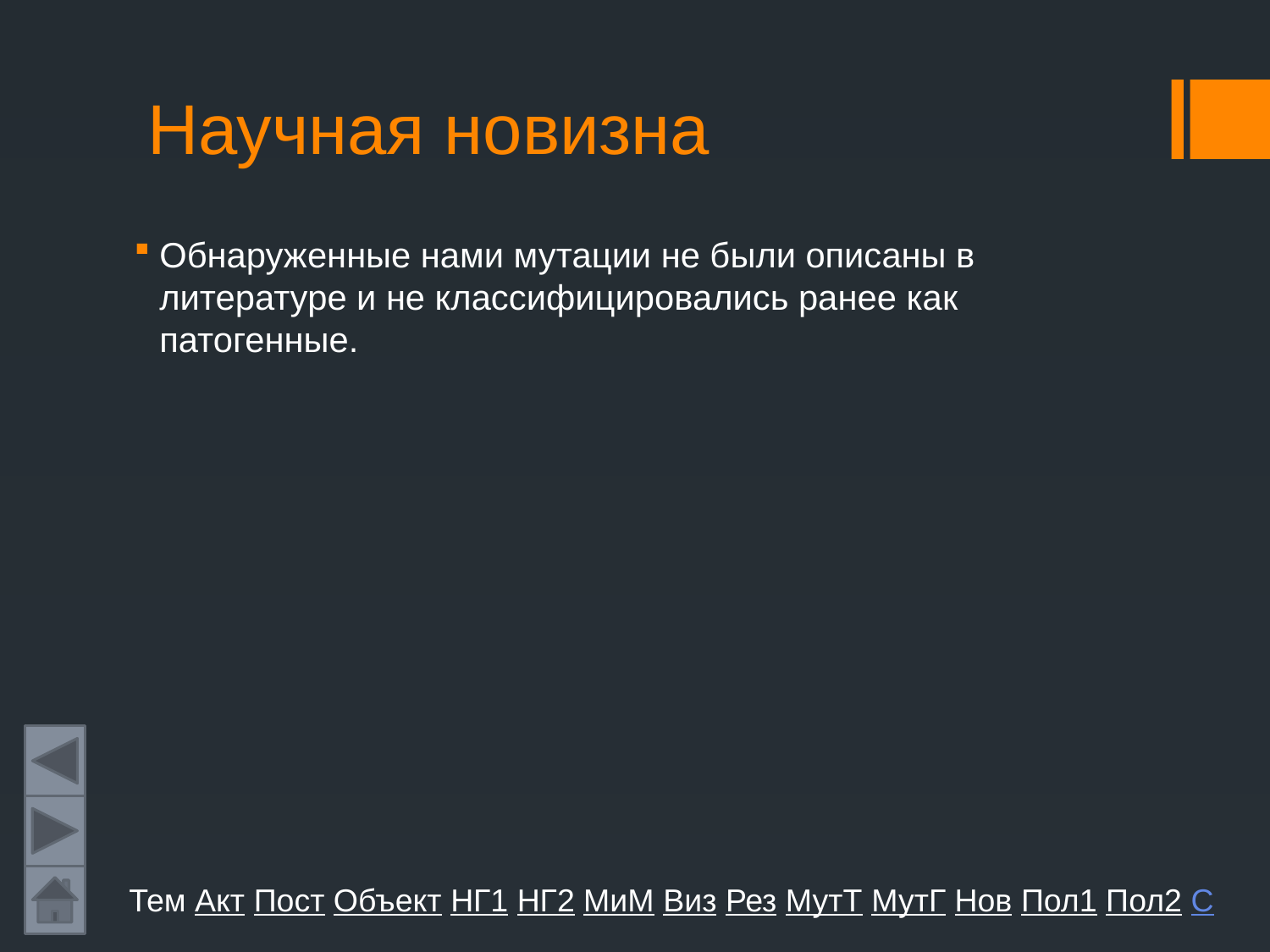

# Научная новизна
Обнаруженные нами мутации не были описаны в литературе и не классифицировались ранее как патогенные.

Тем Акт Пост Объект НГ1 НГ2 МиМ Виз Рез МутТ МутГ Нов Пол1 Пол2 С